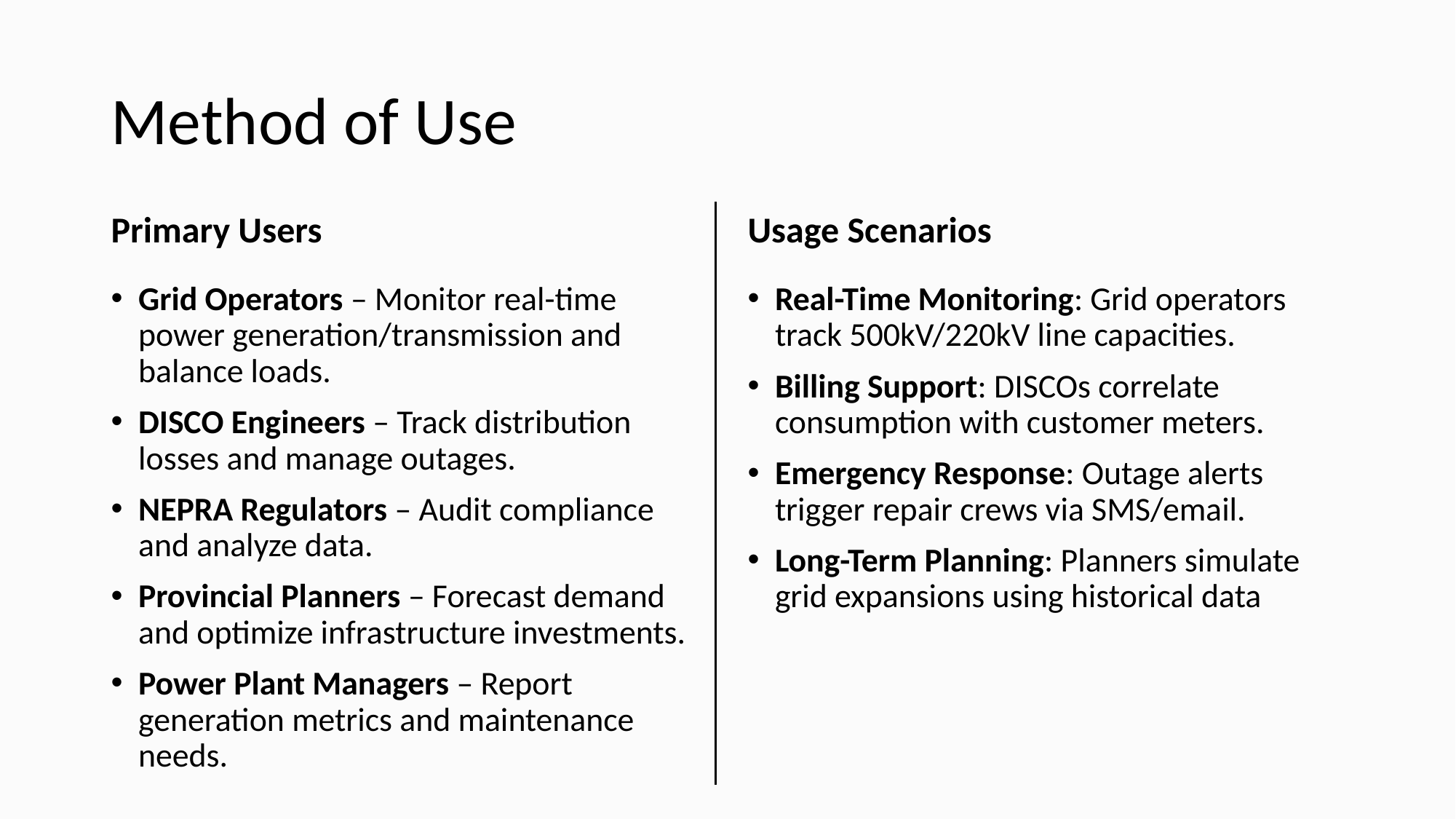

# Method of Use
Primary Users
Usage Scenarios
Grid Operators – Monitor real-time power generation/transmission and balance loads.
DISCO Engineers – Track distribution losses and manage outages.
NEPRA Regulators – Audit compliance and analyze data.
Provincial Planners – Forecast demand and optimize infrastructure investments.
Power Plant Managers – Report generation metrics and maintenance needs.

Real-Time Monitoring: Grid operators track 500kV/220kV line capacities.
Billing Support: DISCOs correlate consumption with customer meters.
Emergency Response: Outage alerts trigger repair crews via SMS/email.
Long-Term Planning: Planners simulate grid expansions using historical data